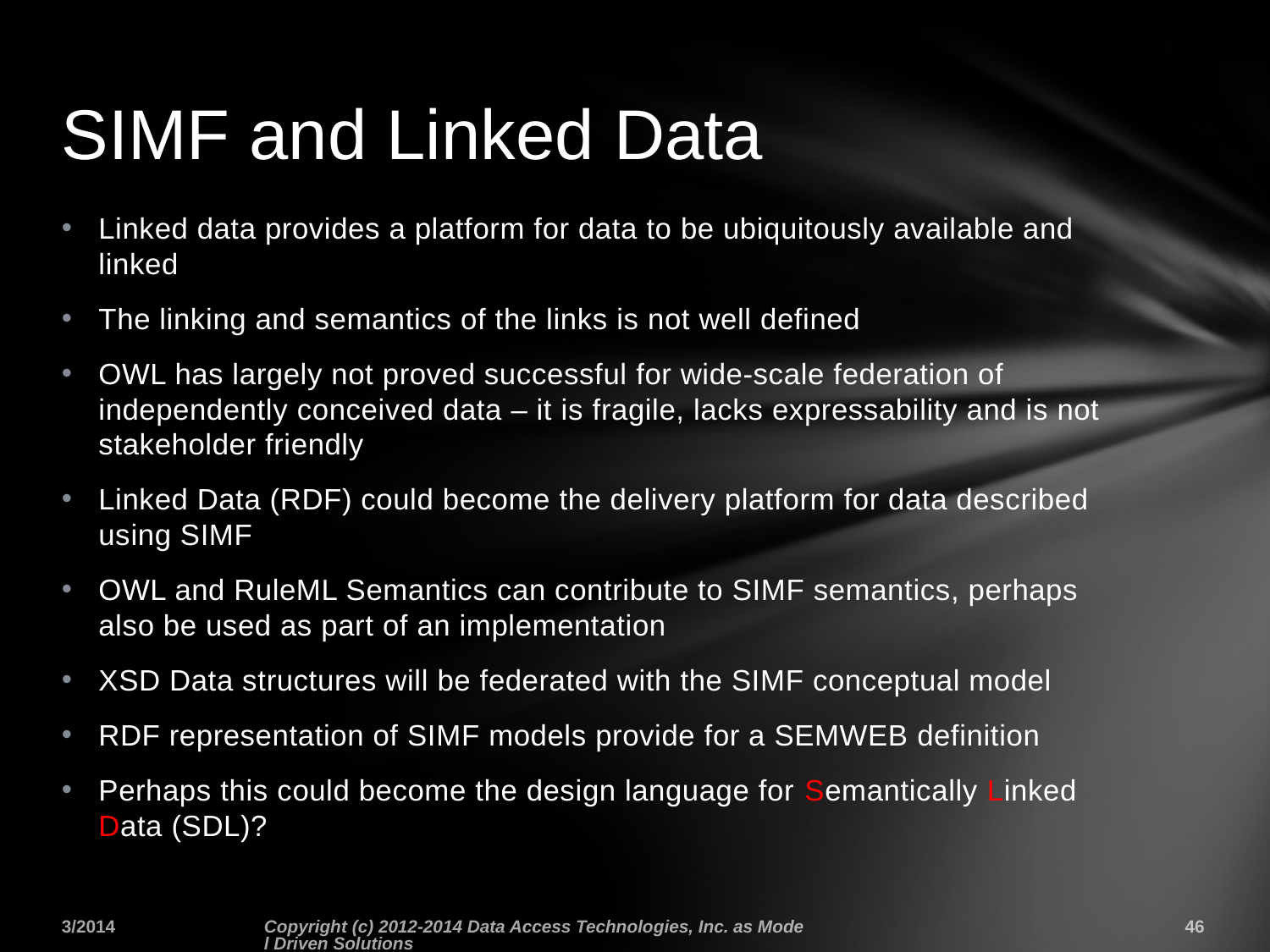

# SIMF and Linked Data
Linked data provides a platform for data to be ubiquitously available and linked
The linking and semantics of the links is not well defined
OWL has largely not proved successful for wide-scale federation of independently conceived data – it is fragile, lacks expressability and is not stakeholder friendly
Linked Data (RDF) could become the delivery platform for data described using SIMF
OWL and RuleML Semantics can contribute to SIMF semantics, perhaps also be used as part of an implementation
XSD Data structures will be federated with the SIMF conceptual model
RDF representation of SIMF models provide for a SEMWEB definition
Perhaps this could become the design language for Semantically Linked Data (SDL)?

3/2014
Copyright (c) 2012-2014 Data Access Technologies, Inc. as Model Driven Solutions
46